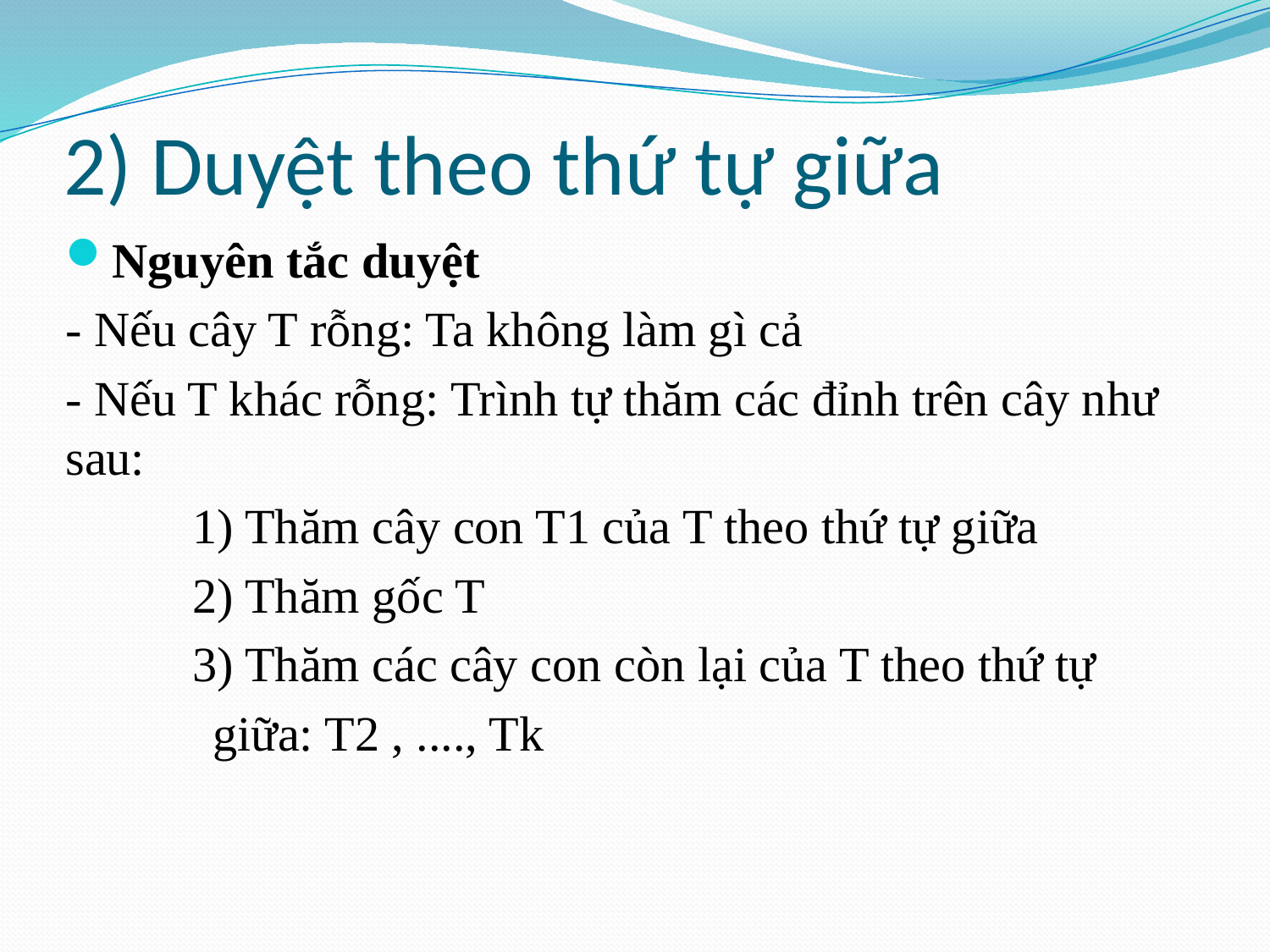

# 2) Duyệt theo thứ tự giữa
Nguyên tắc duyệt
- Nếu cây T rỗng: Ta không làm gì cả
- Nếu T khác rỗng: Trình tự thăm các đỉnh trên cây như sau:
	1) Thăm cây con T1 của T theo thứ tự giữa
	2) Thăm gốc T
	3) Thăm các cây con còn lại của T theo thứ tự
            giữa: T2 , ...., Tk